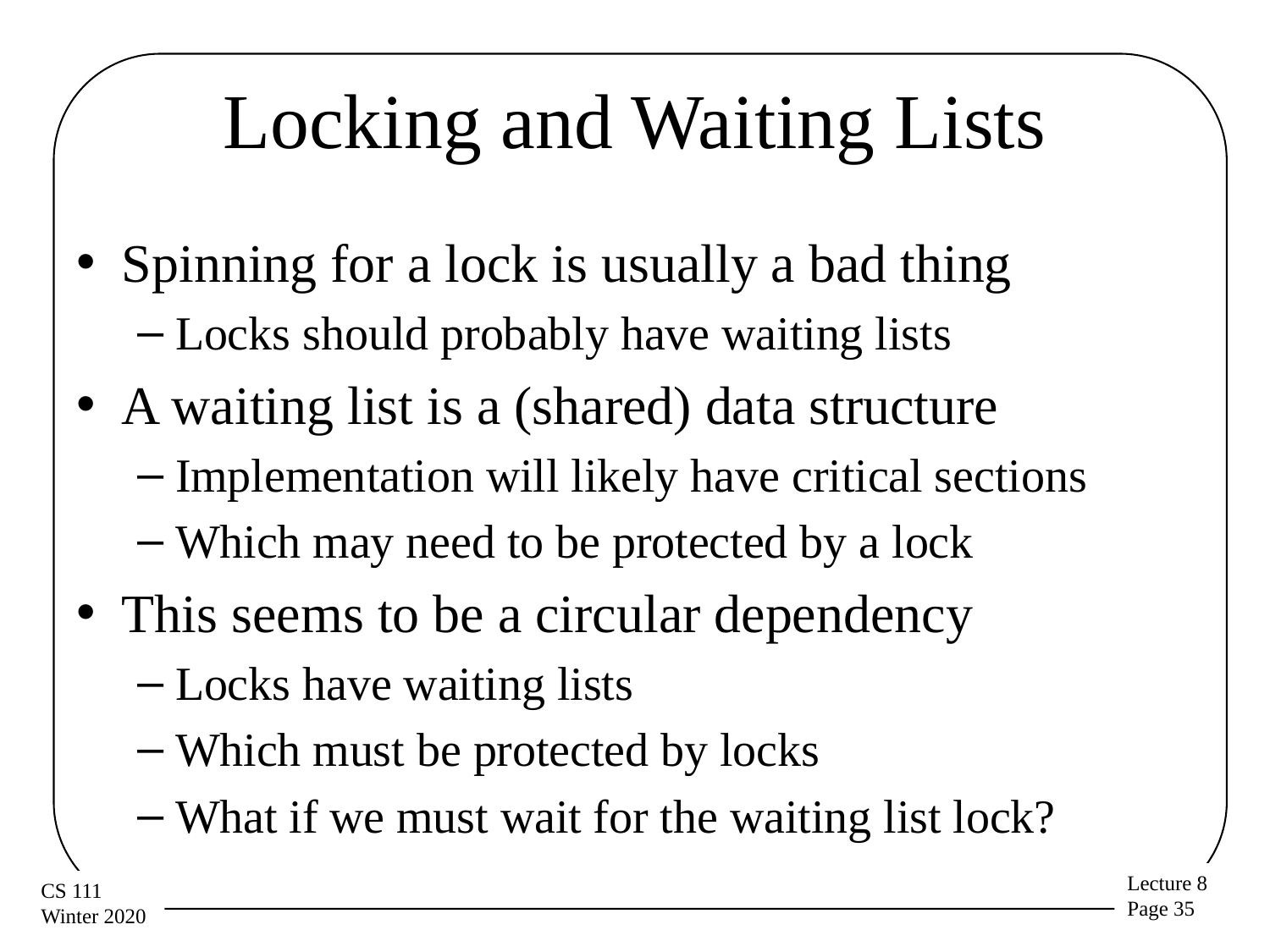

# Locking and Waiting Lists
Spinning for a lock is usually a bad thing
Locks should probably have waiting lists
A waiting list is a (shared) data structure
Implementation will likely have critical sections
Which may need to be protected by a lock
This seems to be a circular dependency
Locks have waiting lists
Which must be protected by locks
What if we must wait for the waiting list lock?